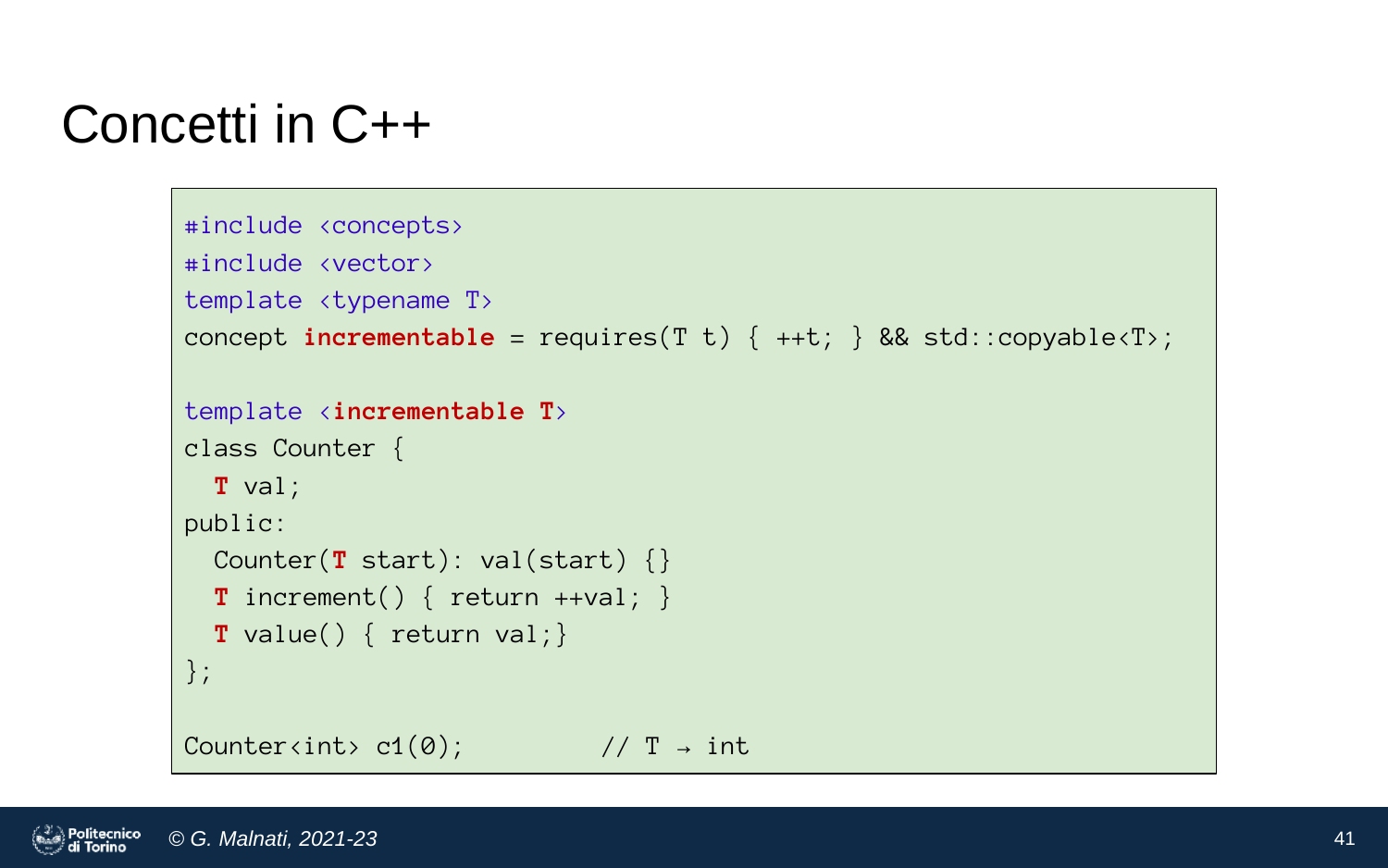

# Concetti in C++
#include <concepts>
#include <vector>
template <typename T>
concept incrementable = requires(T t) { ++t; } && std::copyable<T>;

template <incrementable T>
class Counter {
  T val;
public:
  Counter(T start): val(start) {}
  T increment() { return ++val; }
  T value() { return val;}
};

Counter<int> c1(0);	// T → int
41